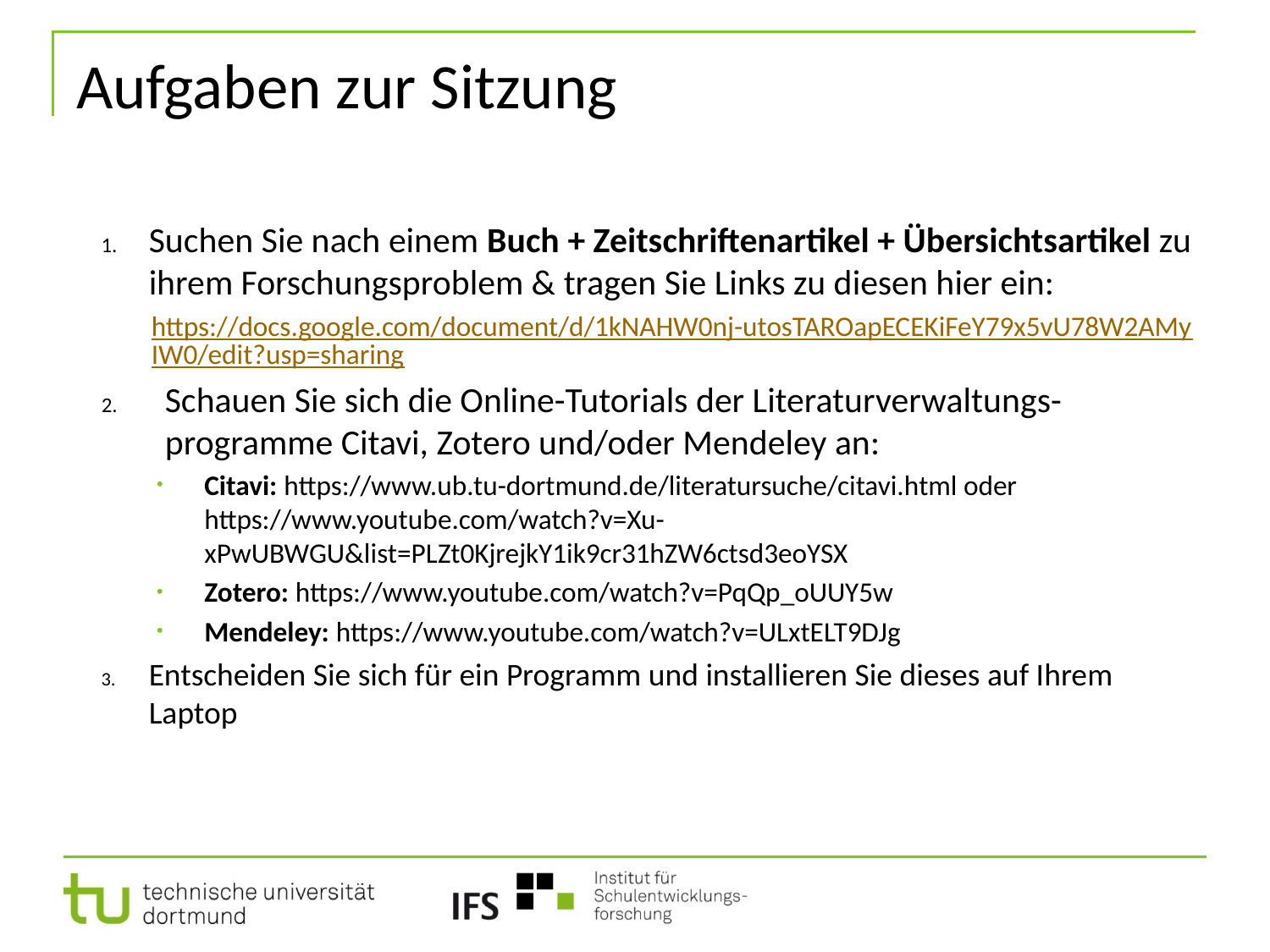

# Aufgaben zur Sitzung
Suchen Sie nach einem Buch + Zeitschriftenartikel + Übersichtsartikel zu ihrem Forschungsproblem & tragen Sie Links zu diesen hier ein:
https://docs.google.com/document/d/1kNAHW0nj-utosTAROapECEKiFeY79x5vU78W2AMyIW0/edit?usp=sharing
Schauen Sie sich die Online-Tutorials der Literaturverwaltungs-programme Citavi, Zotero und/oder Mendeley an:
Citavi: https://www.ub.tu-dortmund.de/literatursuche/citavi.html oder https://www.youtube.com/watch?v=Xu-xPwUBWGU&list=PLZt0KjrejkY1ik9cr31hZW6ctsd3eoYSX
Zotero: https://www.youtube.com/watch?v=PqQp_oUUY5w
Mendeley: https://www.youtube.com/watch?v=ULxtELT9DJg
Entscheiden Sie sich für ein Programm und installieren Sie dieses auf Ihrem Laptop